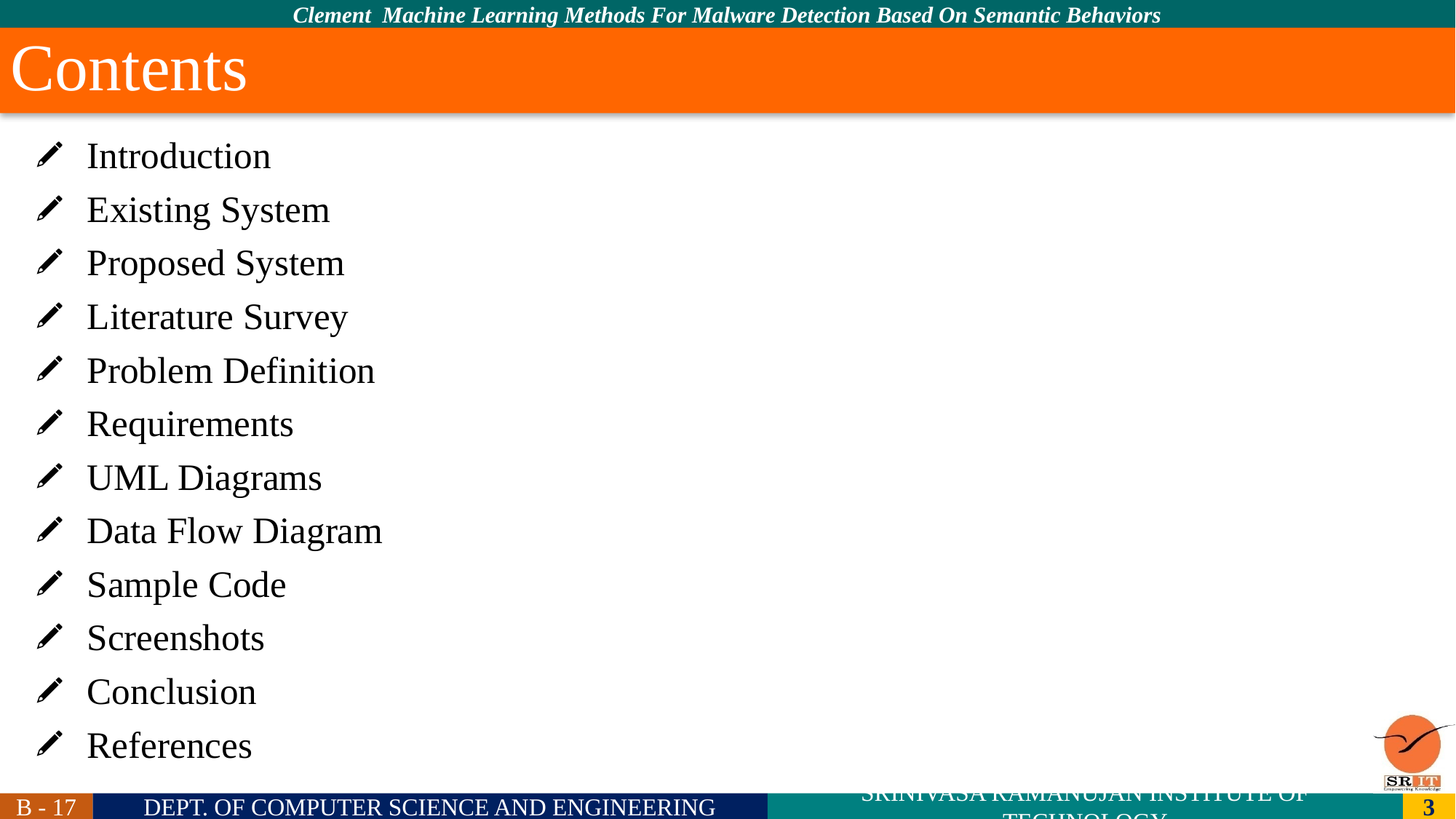

# Contents
Introduction
Existing System
Proposed System
Literature Survey
Problem Definition
Requirements
UML Diagrams
Data Flow Diagram
Sample Code
Screenshots
Conclusion
References